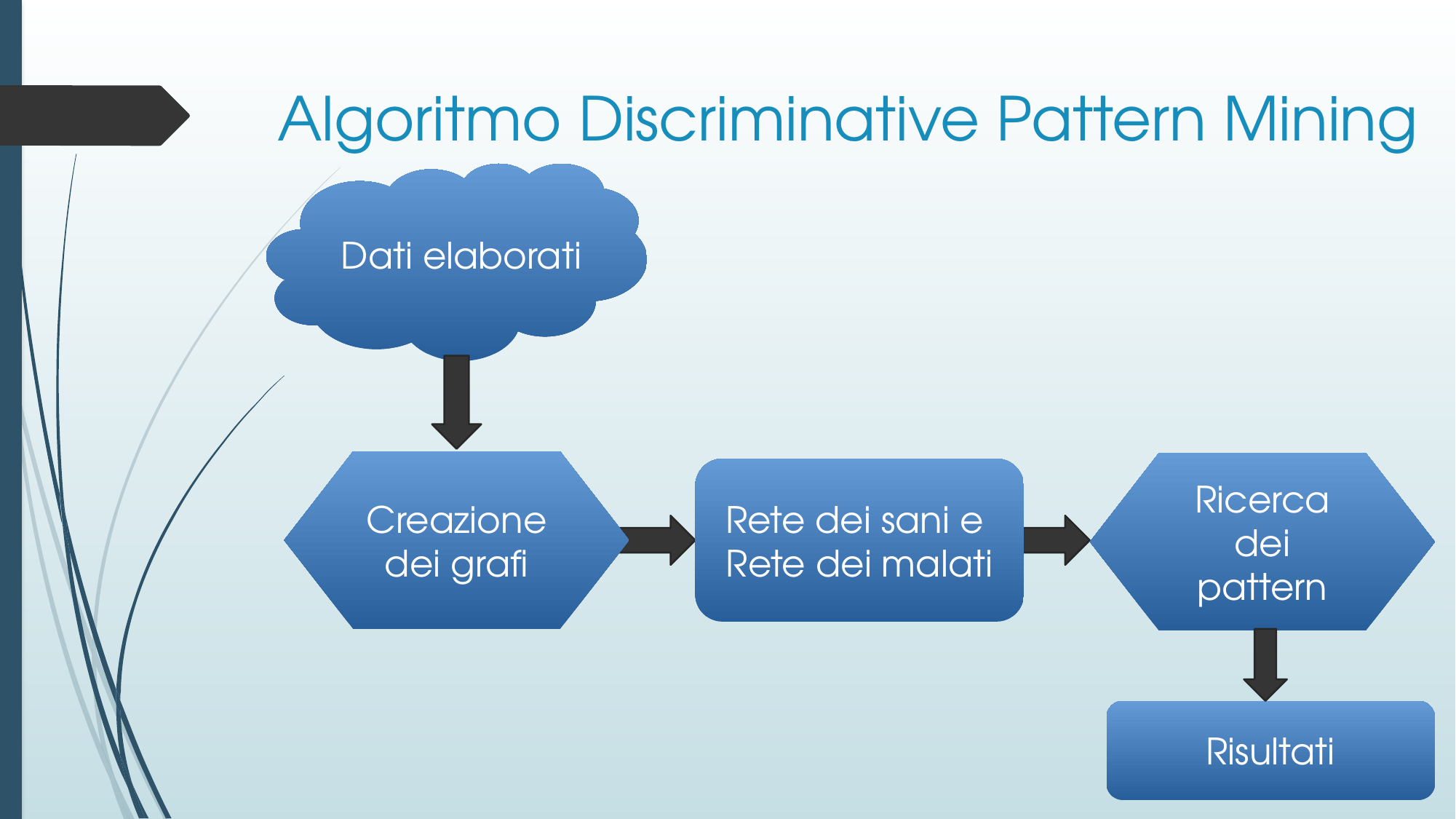

# Algoritmo Discriminative Pattern Mining

Dati elaborati

Creazione dei grafi
Ricerca dei pattern
Rete dei sani e
Rete dei malati

Risultati